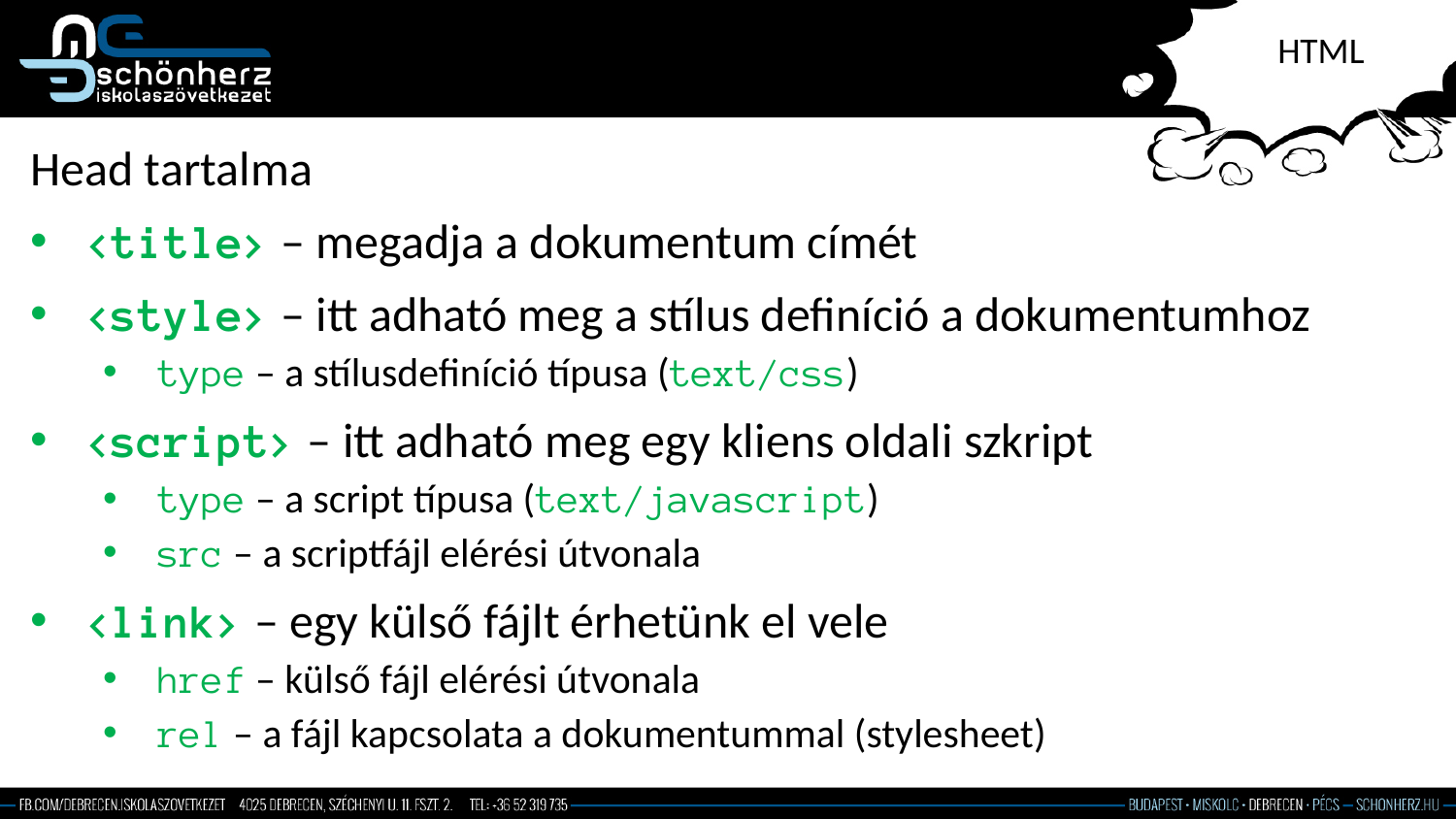

# HTML
Head tartalma
<title> – megadja a dokumentum címét
<style> – itt adható meg a stílus definíció a dokumentumhoz
type – a stílusdefiníció típusa (text/css)
<script> – itt adható meg egy kliens oldali szkript
type – a script típusa (text/javascript)
src – a scriptfájl elérési útvonala
<link> – egy külső fájlt érhetünk el vele
href – külső fájl elérési útvonala
rel – a fájl kapcsolata a dokumentummal (stylesheet)